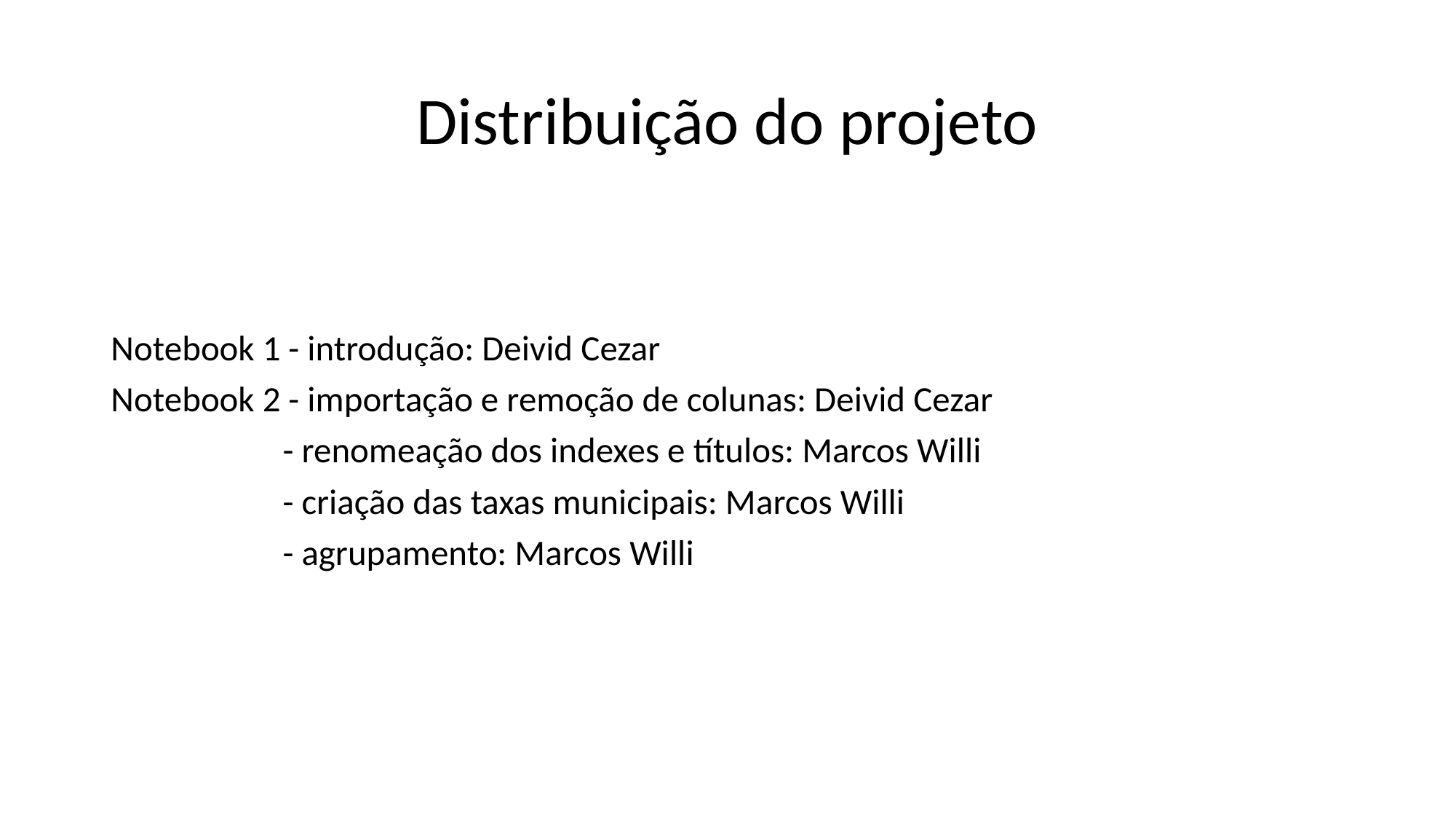

# Distribuição do projeto

Notebook 1 - introdução: Deivid Cezar
Notebook 2 - importação e remoção de colunas: Deivid Cezar
	          - renomeação dos indexes e títulos: Marcos Willi
	          - criação das taxas municipais: Marcos Willi
	          - agrupamento: Marcos Willi